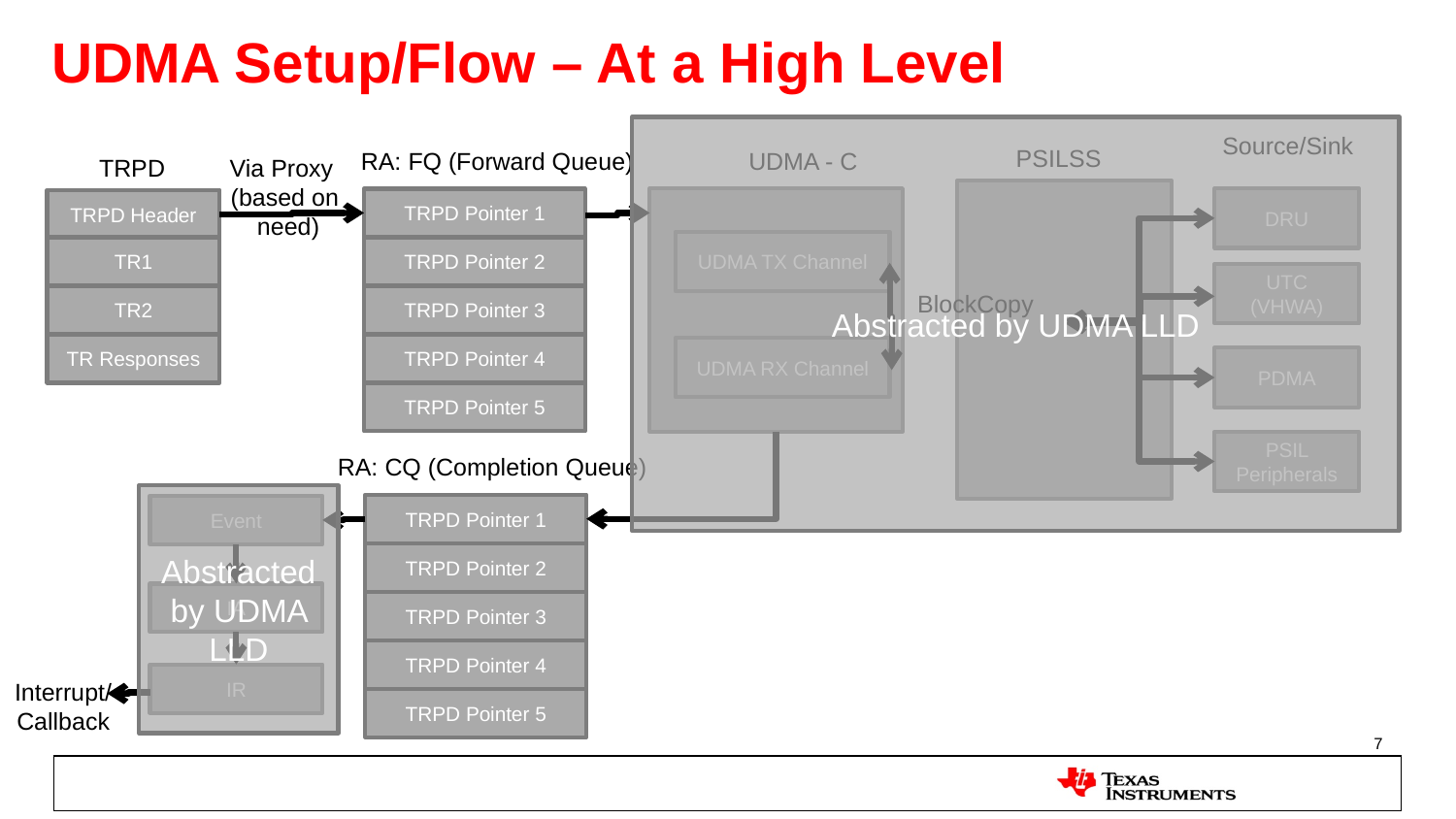

# UDMA Setup/Flow – At a High Level
Abstracted by UDMA LLD
Source/Sink
PSILSS
RA: FQ (Forward Queue)
UDMA - C
TRPD
Via Proxy
(based on
 need)

DRU

TRPD Pointer 1
TRPD Header
UDMA TX Channel
TR1
TRPD Pointer 2
UTC (VHWA)
BlockCopy
TRPD Pointer 3
TR2
TRPD Pointer 4
TR Responses
UDMA RX Channel
PDMA
TRPD Pointer 5
PSIL Peripherals
RA: CQ (Completion Queue)
Abstracted by UDMA LLD
TRPD Pointer 1
Event
TRPD Pointer 2
IA
TRPD Pointer 3
TRPD Pointer 4
IR
Interrupt/
Callback
TRPD Pointer 5
7